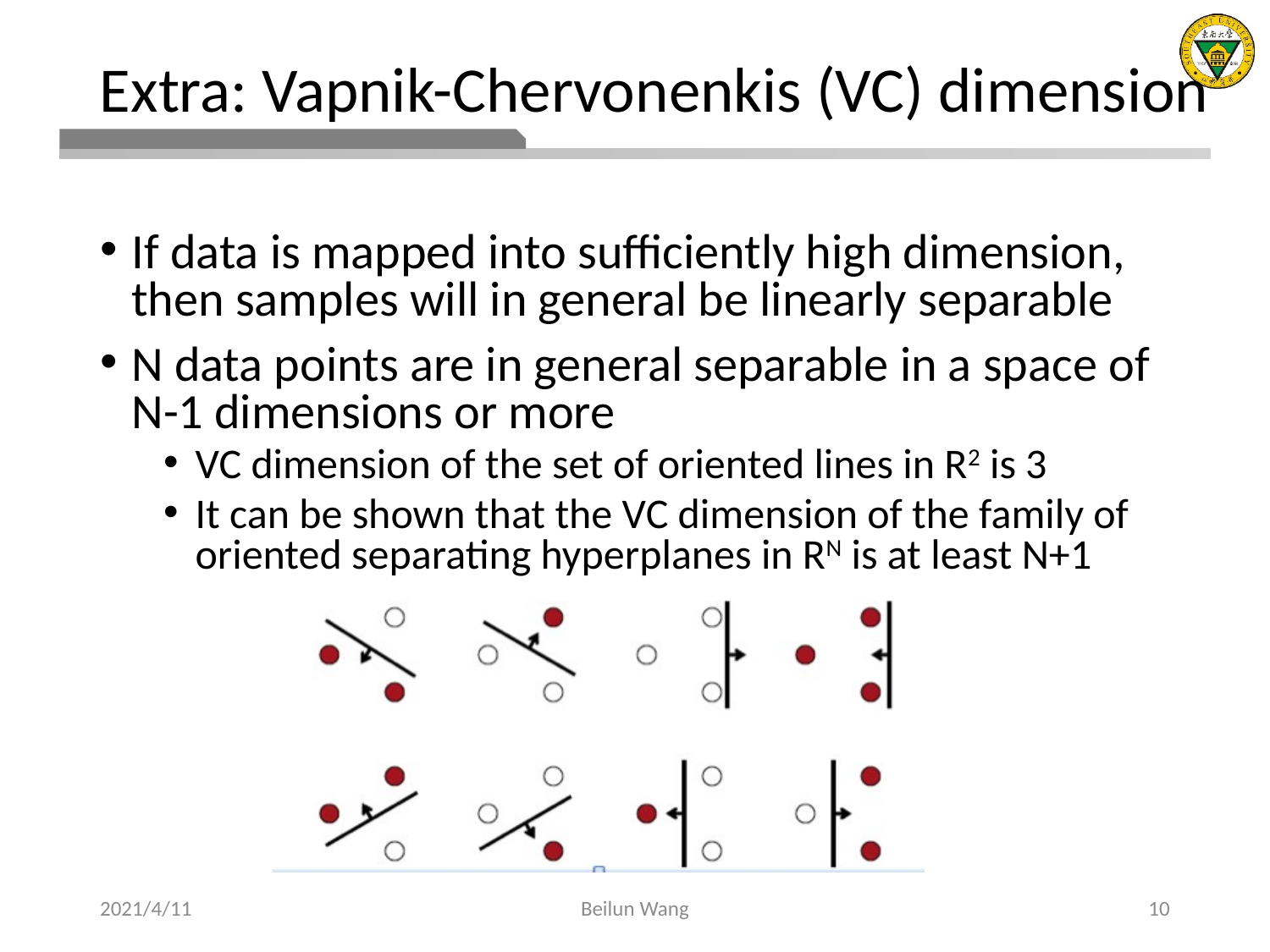

# Extra: Vapnik-Chervonenkis (VC) dimension
If data is mapped into sufficiently high dimension, then samples will in general be linearly separable
N data points are in general separable in a space of N-1 dimensions or more
VC dimension of the set of oriented lines in R2 is 3
It can be shown that the VC dimension of the family of oriented separating hyperplanes in RN is at least N+1

2021/4/11
Beilun Wang
10